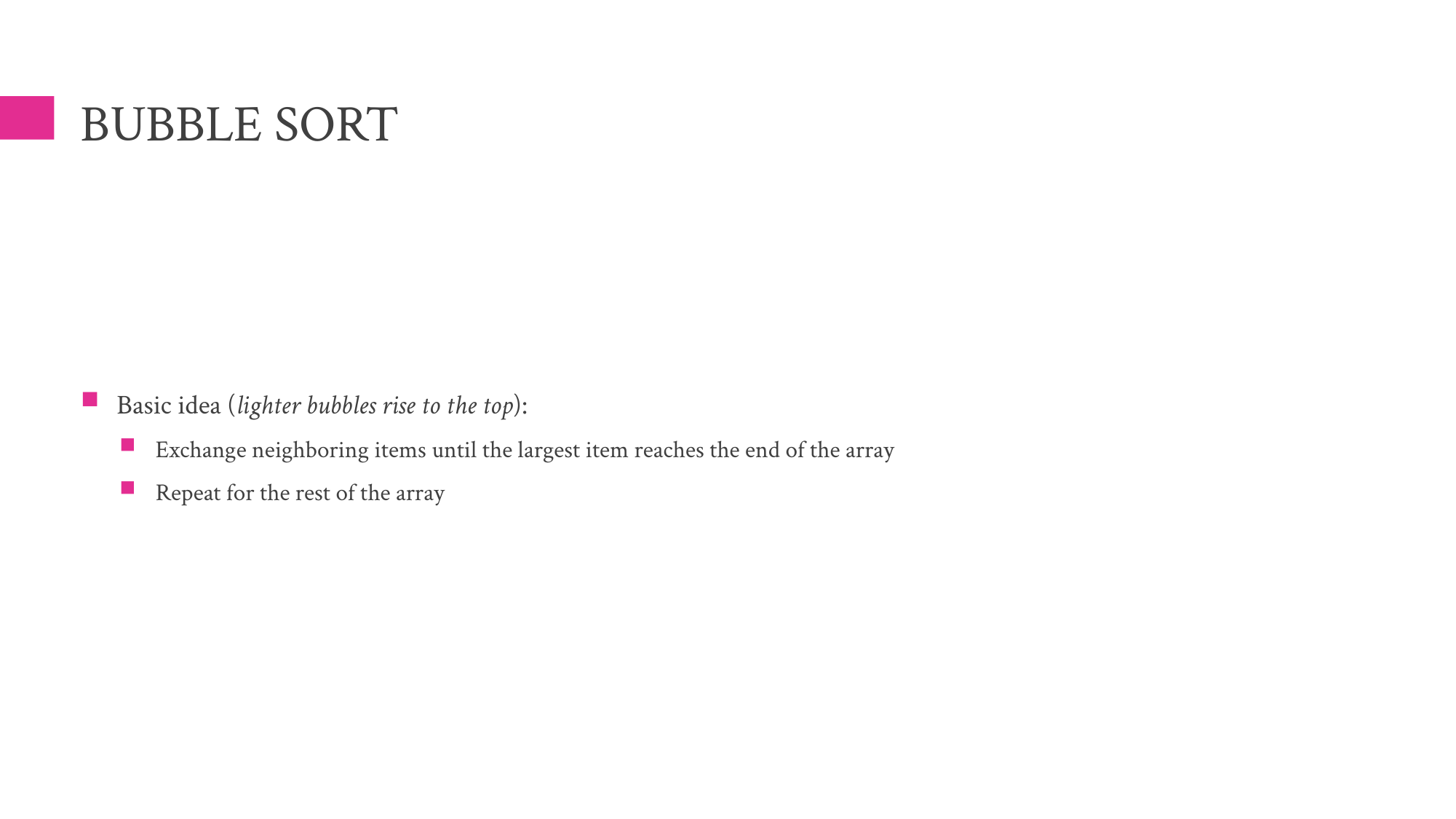

# Bubble Sort
Basic idea (lighter bubbles rise to the top):
Exchange neighboring items until the largest item reaches the end of the array
Repeat for the rest of the array